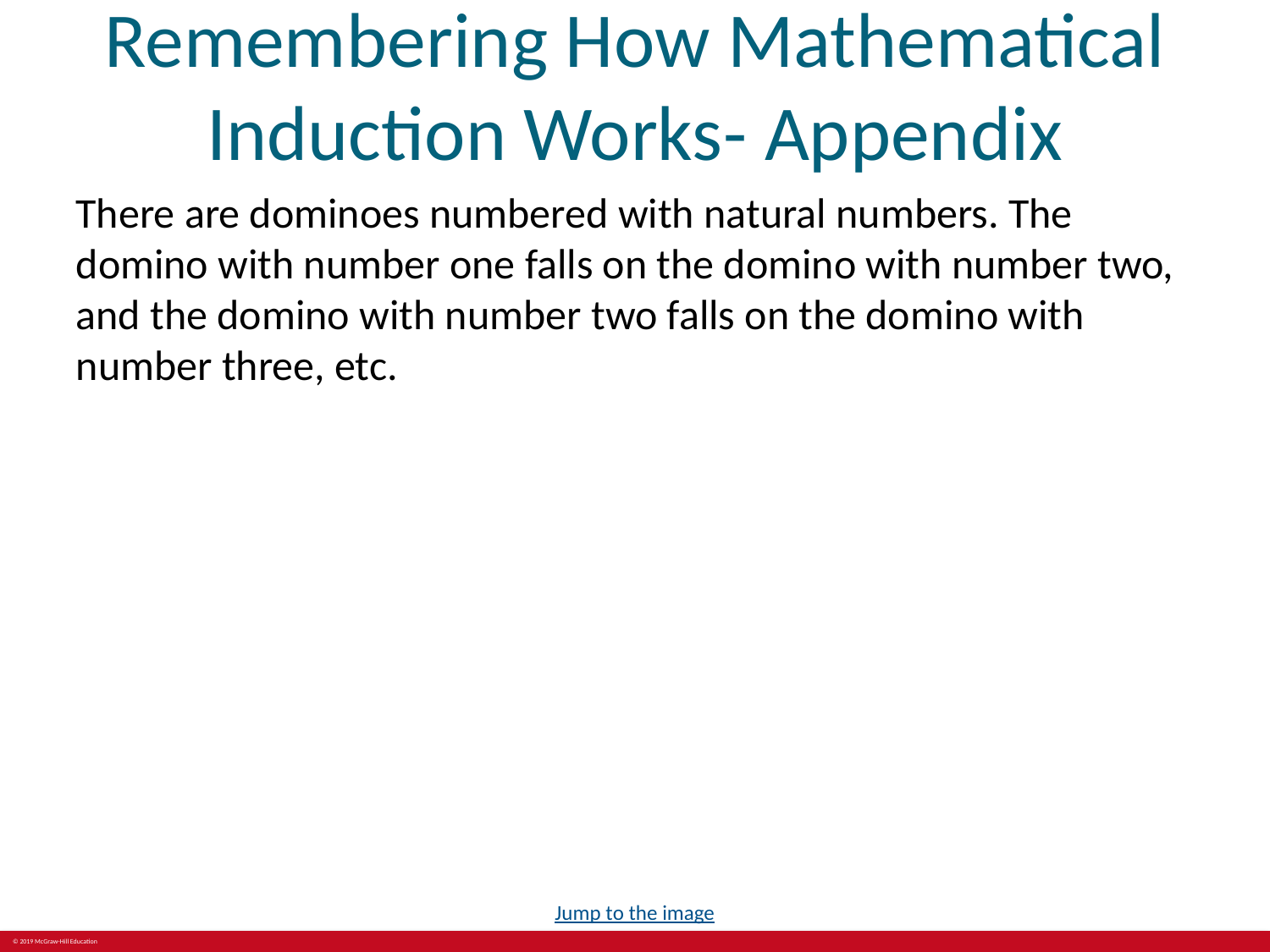

# Remembering How Mathematical Induction Works- Appendix
There are dominoes numbered with natural numbers. The domino with number one falls on the domino with number two, and the domino with number two falls on the domino with number three, etc.
Jump to the image